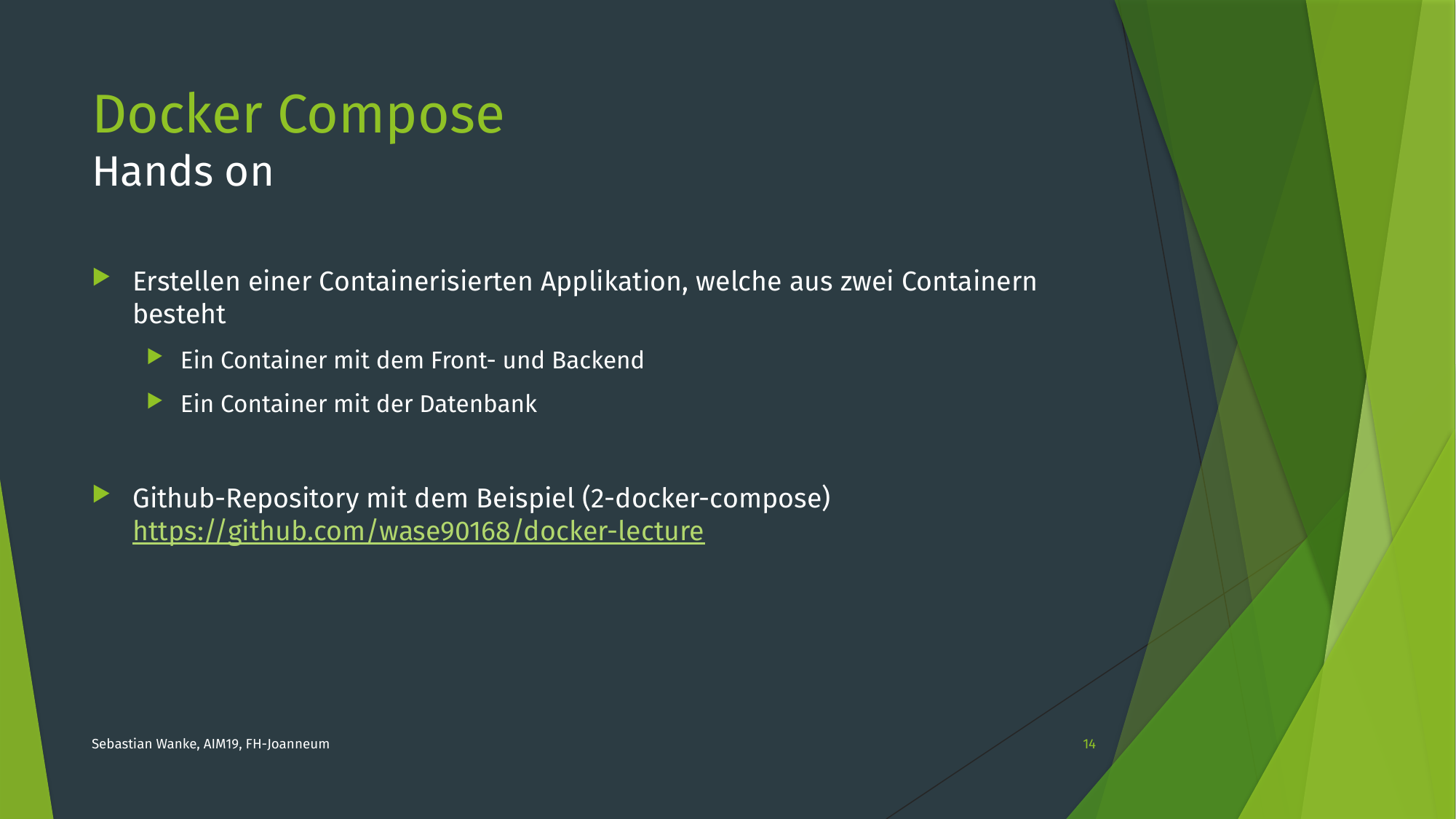

# Docker Compose Hands on
Erstellen einer Containerisierten Applikation, welche aus zwei Containern besteht
Ein Container mit dem Front- und Backend
Ein Container mit der Datenbank

Github-Repository mit dem Beispiel (2-docker-compose)
https://github.com/wase90168/docker-lecture

Sebastian Wanke, AIM19, FH-Joanneum
14